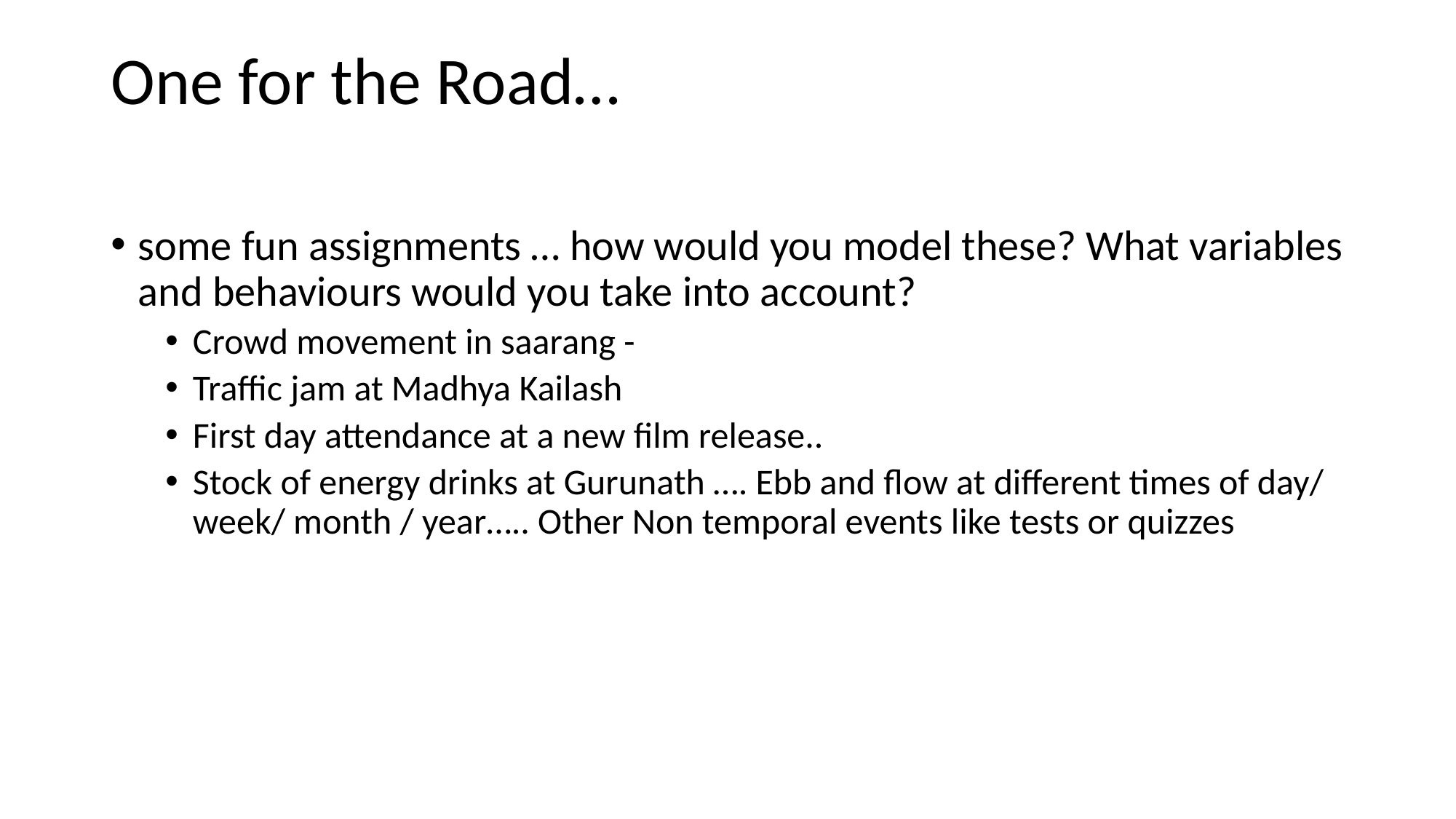

# One for the Road…
some fun assignments … how would you model these? What variables and behaviours would you take into account?
Crowd movement in saarang -
Traffic jam at Madhya Kailash
First day attendance at a new film release..
Stock of energy drinks at Gurunath …. Ebb and flow at different times of day/ week/ month / year….. Other Non temporal events like tests or quizzes